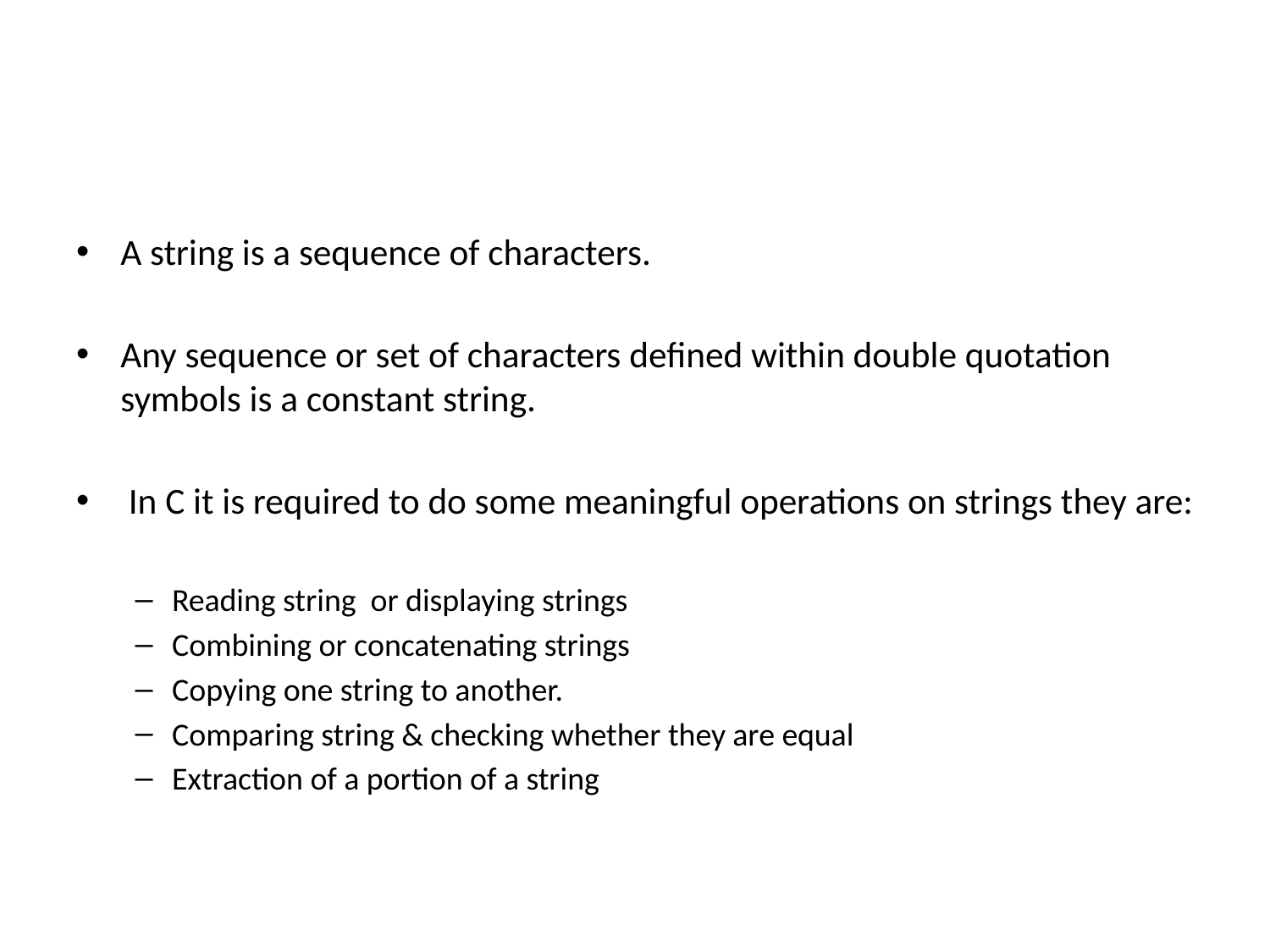

#
A string is a sequence of characters.

Any sequence or set of characters defined within double quotation symbols is a constant string.

 In C it is required to do some meaningful operations on strings they are:

Reading string  or displaying strings
Combining or concatenating strings
Copying one string to another.
Comparing string & checking whether they are equal
Extraction of a portion of a string